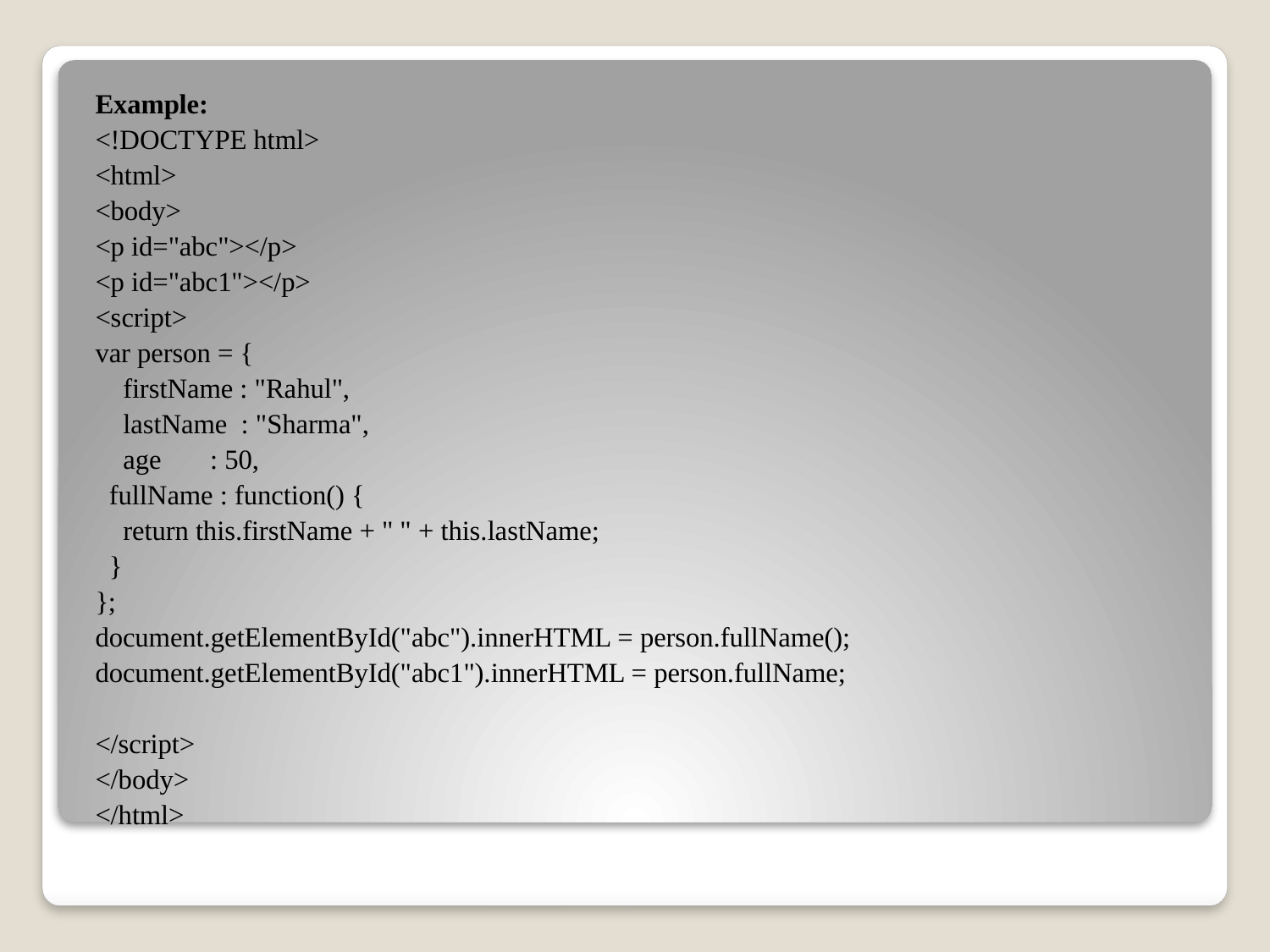

Example:
<!DOCTYPE html>
<html>
<body>
<p id="abc"></p>
<p id="abc1"></p>
<script>
var person = {
    firstName : "Rahul",
    lastName  : "Sharma",
    age       : 50,
  fullName : function() {
    return this.firstName + " " + this.lastName;
  }
};
document.getElementById("abc").innerHTML = person.fullName();
document.getElementById("abc1").innerHTML = person.fullName;

</script>
</body>
</html>